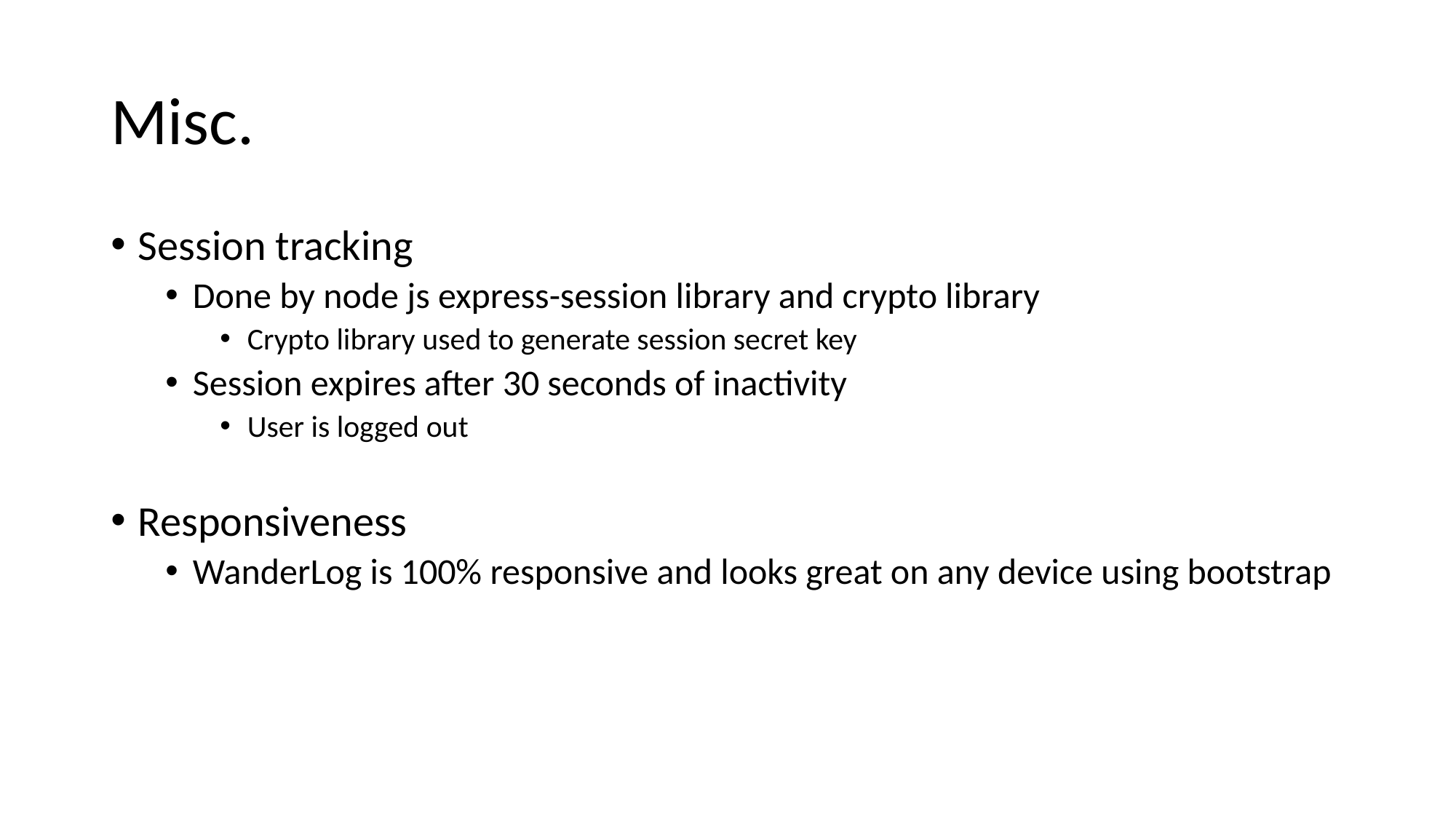

# Misc.
Session tracking
Done by node js express-session library and crypto library
Crypto library used to generate session secret key
Session expires after 30 seconds of inactivity
User is logged out

Responsiveness
WanderLog is 100% responsive and looks great on any device using bootstrap